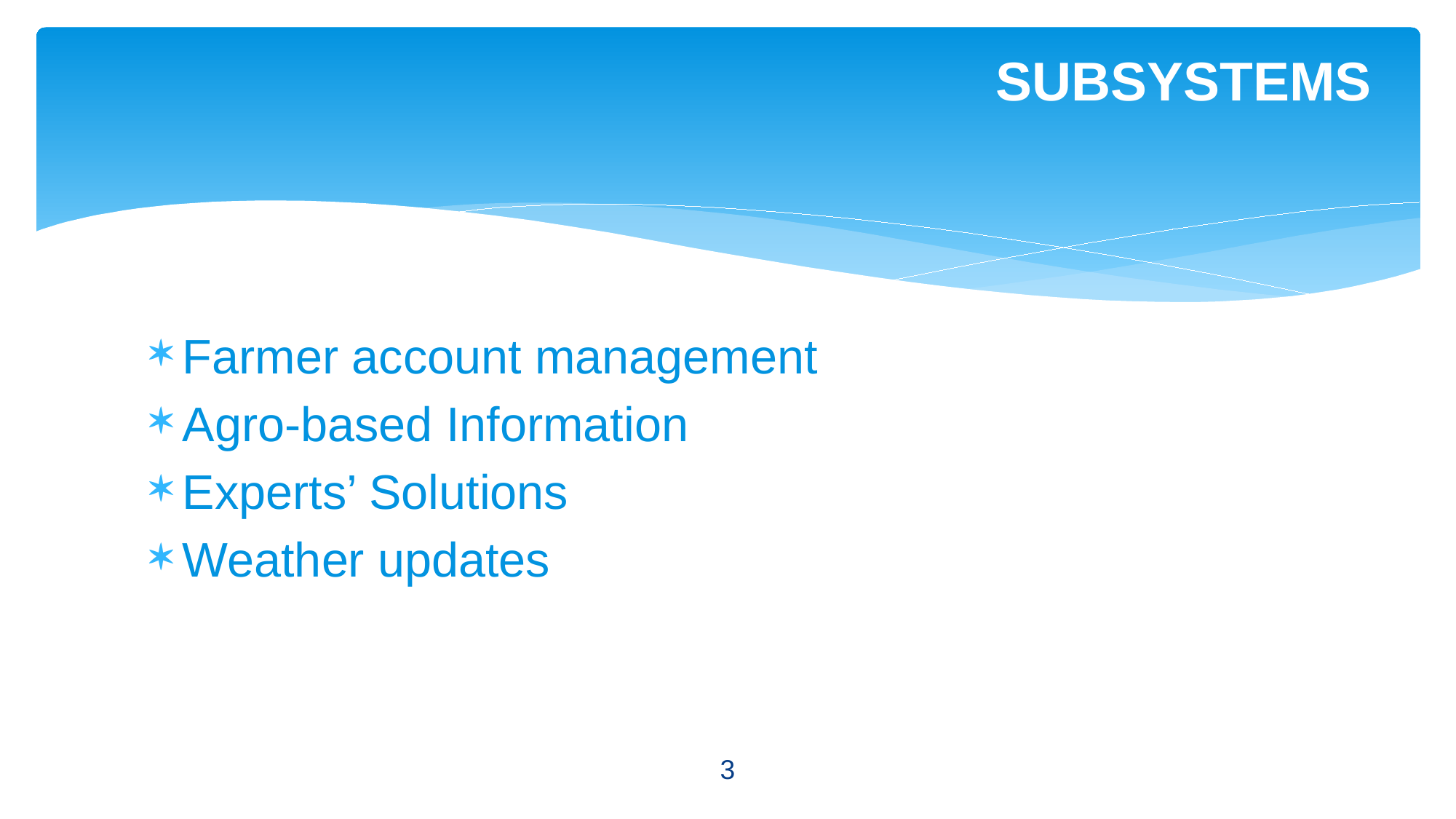

# Subsystems
Farmer account management
Agro-based Information
Experts’ Solutions
Weather updates

3